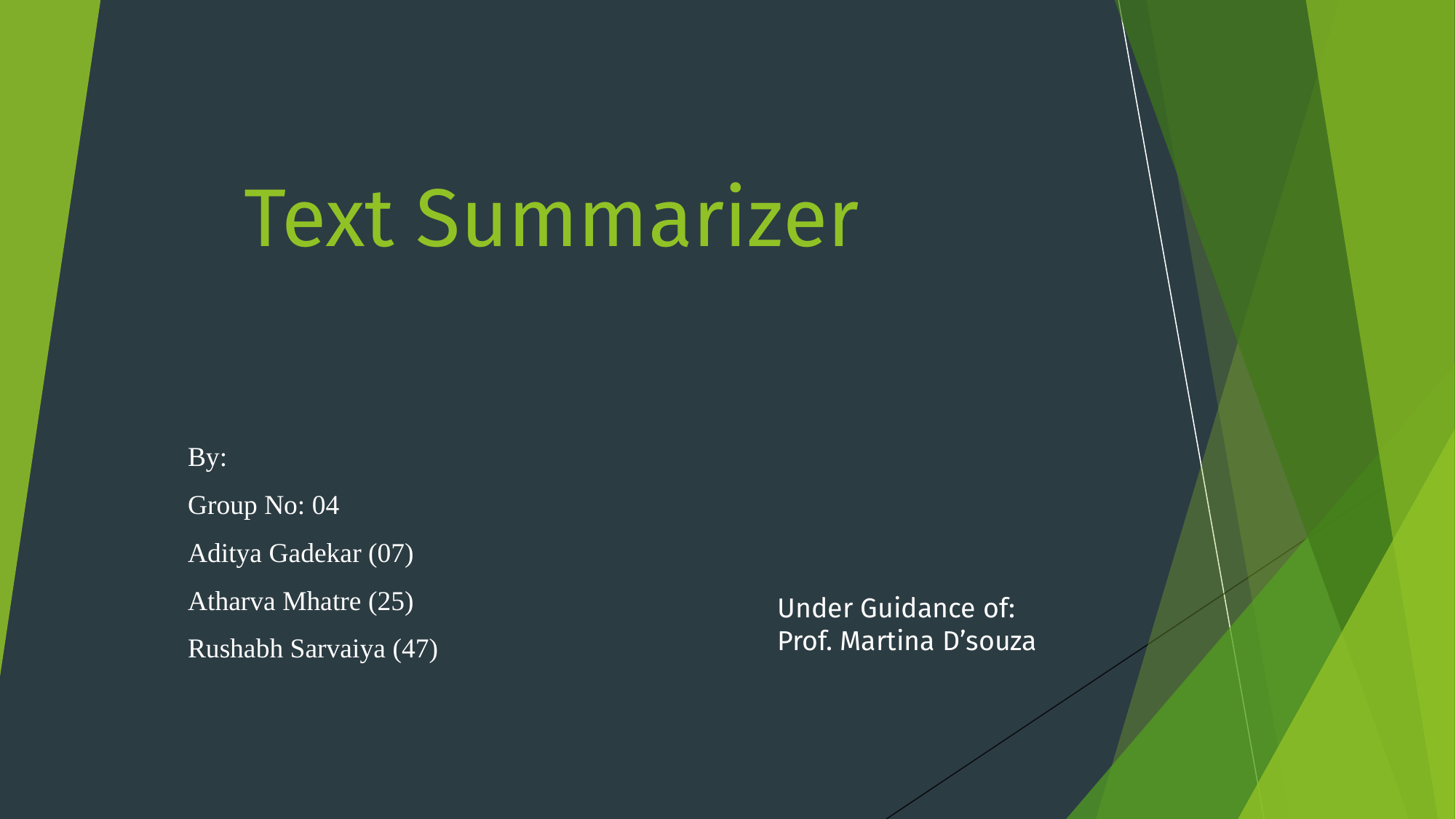

# Text Summarizer
By:
Group No: 04
Aditya Gadekar (07)
Atharva Mhatre (25)
Rushabh Sarvaiya (47)
Under Guidance of:
Prof. Martina D’souza